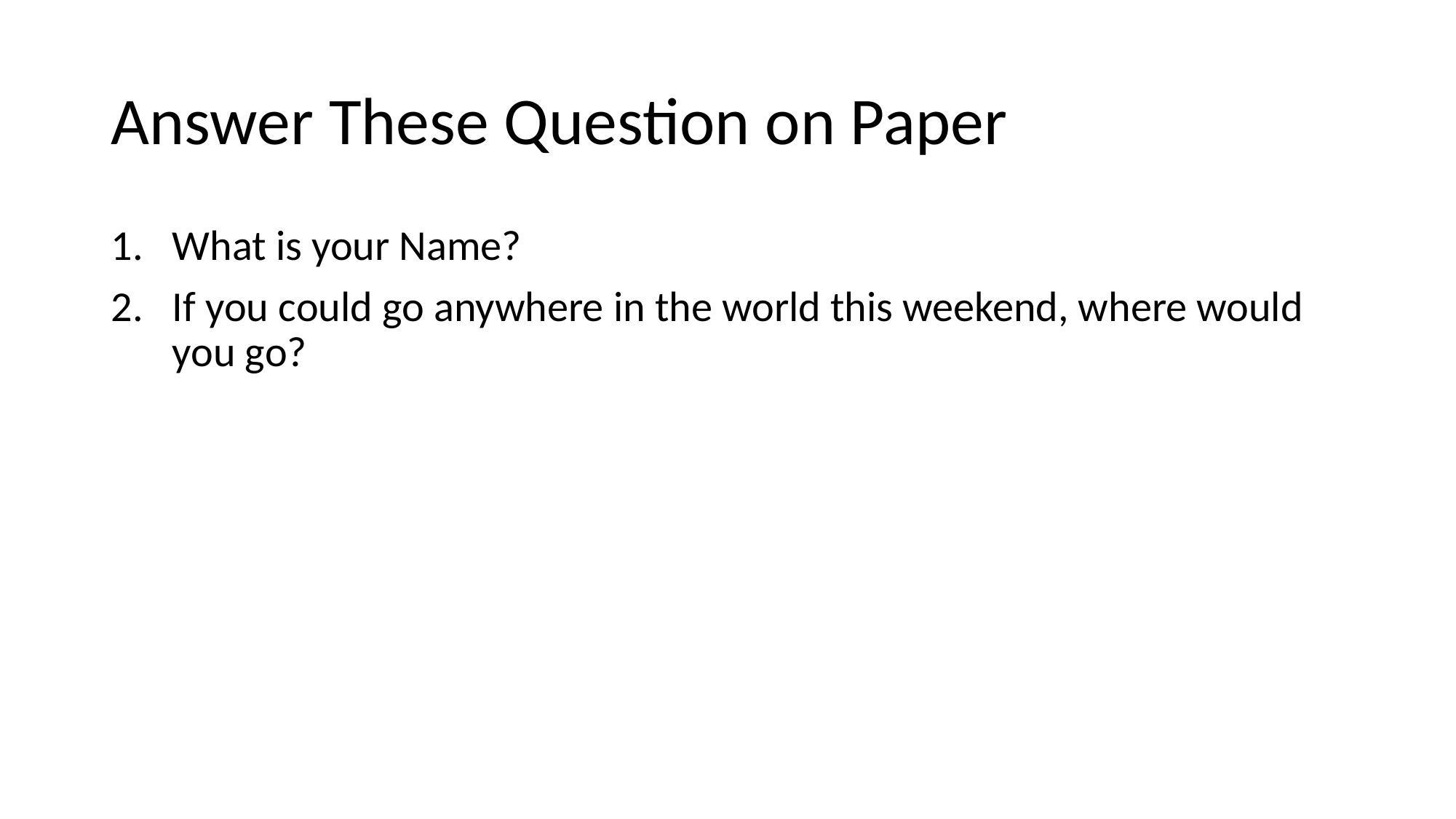

# Answer These Question on Paper
What is your Name?
If you could go anywhere in the world this weekend, where would you go?